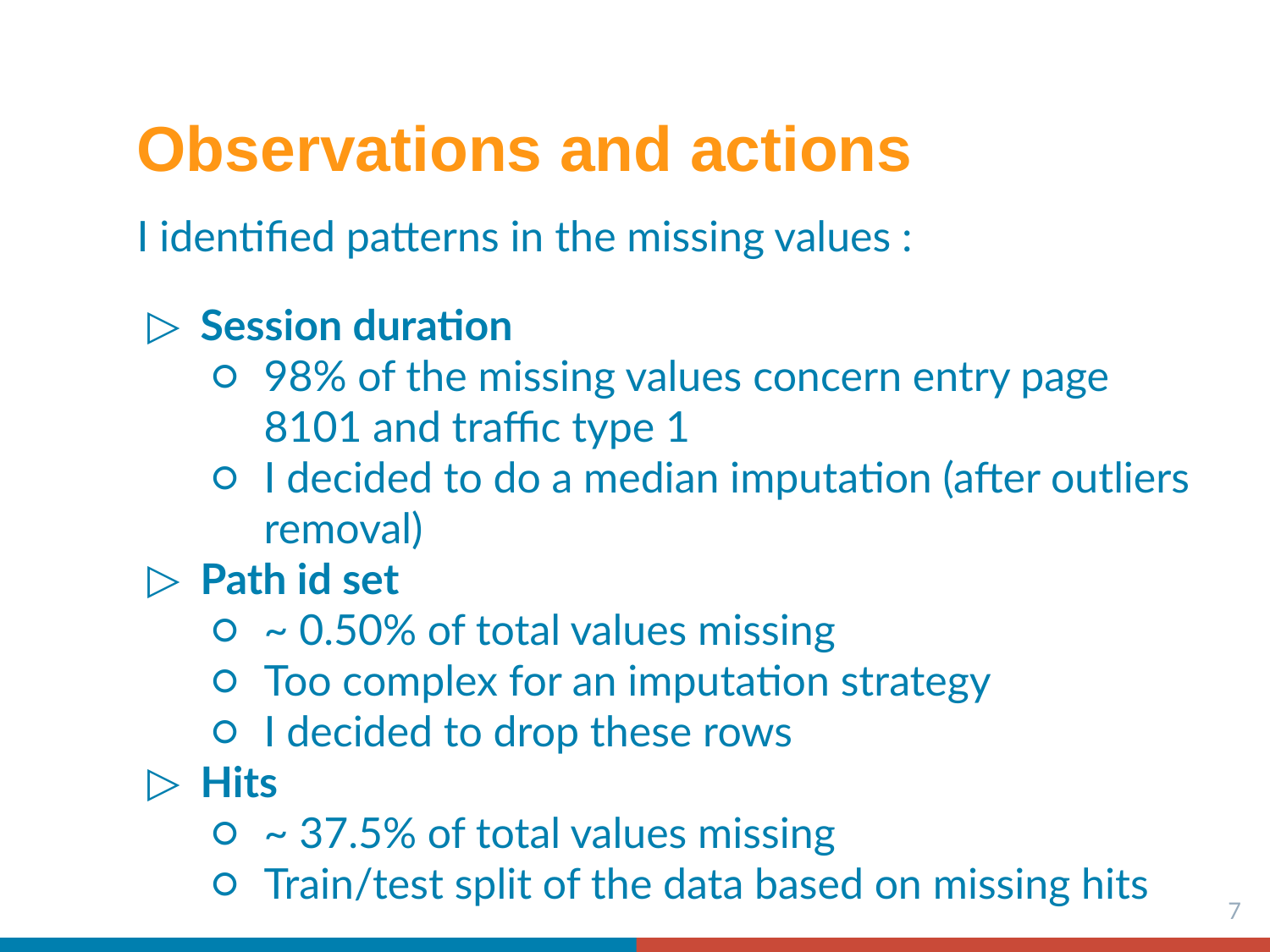

# Observations and actions
I identified patterns in the missing values :

Session duration
98% of the missing values concern entry page 8101 and traffic type 1
I decided to do a median imputation (after outliers removal)
Path id set
~ 0.50% of total values missing
Too complex for an imputation strategy
I decided to drop these rows
Hits
~ 37.5% of total values missing
Train/test split of the data based on missing hits

7